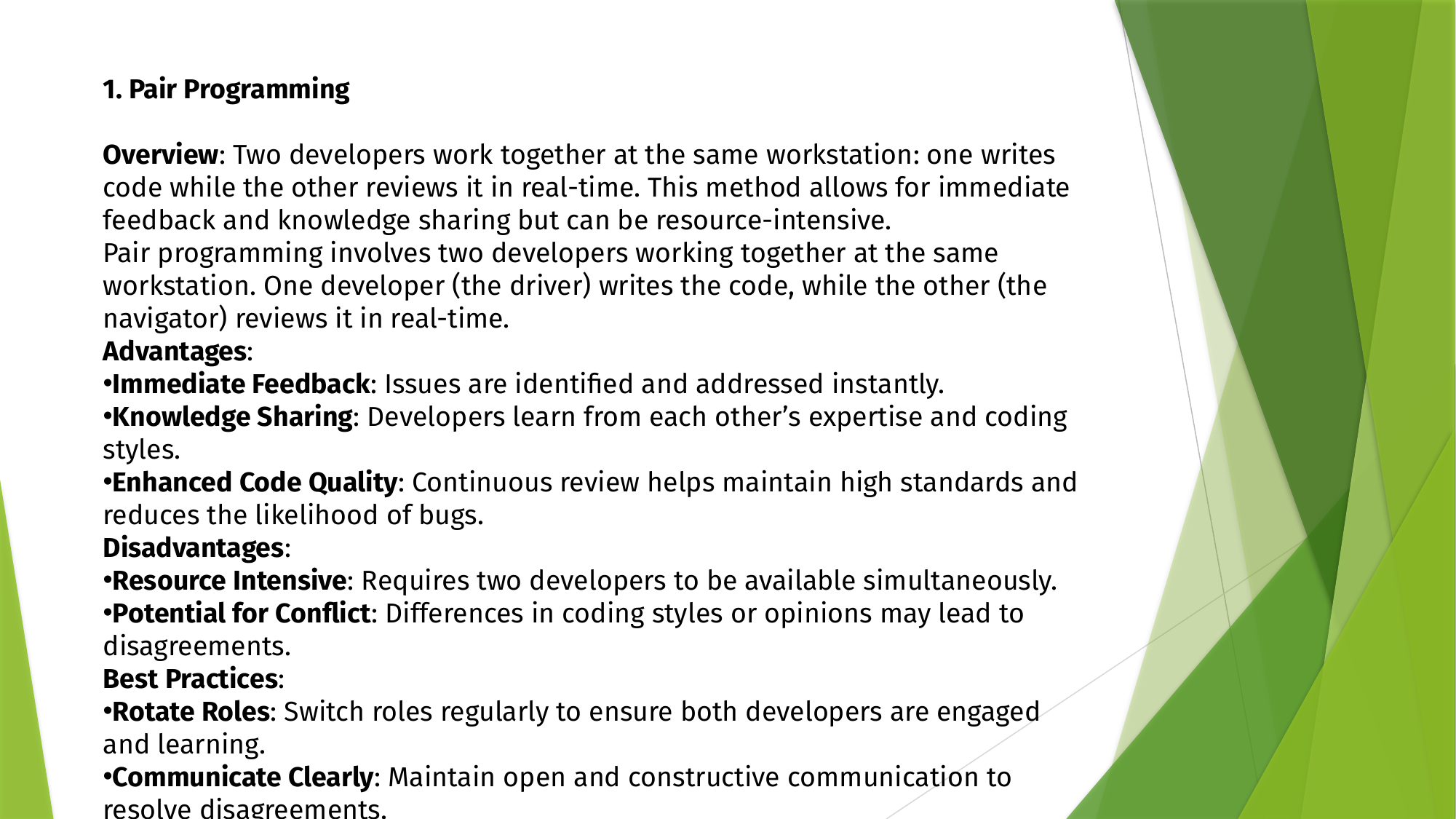

1. Pair Programming

Overview: Two developers work together at the same workstation: one writes code while the other reviews it in real-time. This method allows for immediate feedback and knowledge sharing but can be resource-intensive.
Pair programming involves two developers working together at the same workstation. One developer (the driver) writes the code, while the other (the navigator) reviews it in real-time.
Advantages:
Immediate Feedback: Issues are identified and addressed instantly.
Knowledge Sharing: Developers learn from each other’s expertise and coding styles.
Enhanced Code Quality: Continuous review helps maintain high standards and reduces the likelihood of bugs.
Disadvantages:
Resource Intensive: Requires two developers to be available simultaneously.
Potential for Conflict: Differences in coding styles or opinions may lead to disagreements.
Best Practices:
Rotate Roles: Switch roles regularly to ensure both developers are engaged and learning.
Communicate Clearly: Maintain open and constructive communication to resolve disagreements.